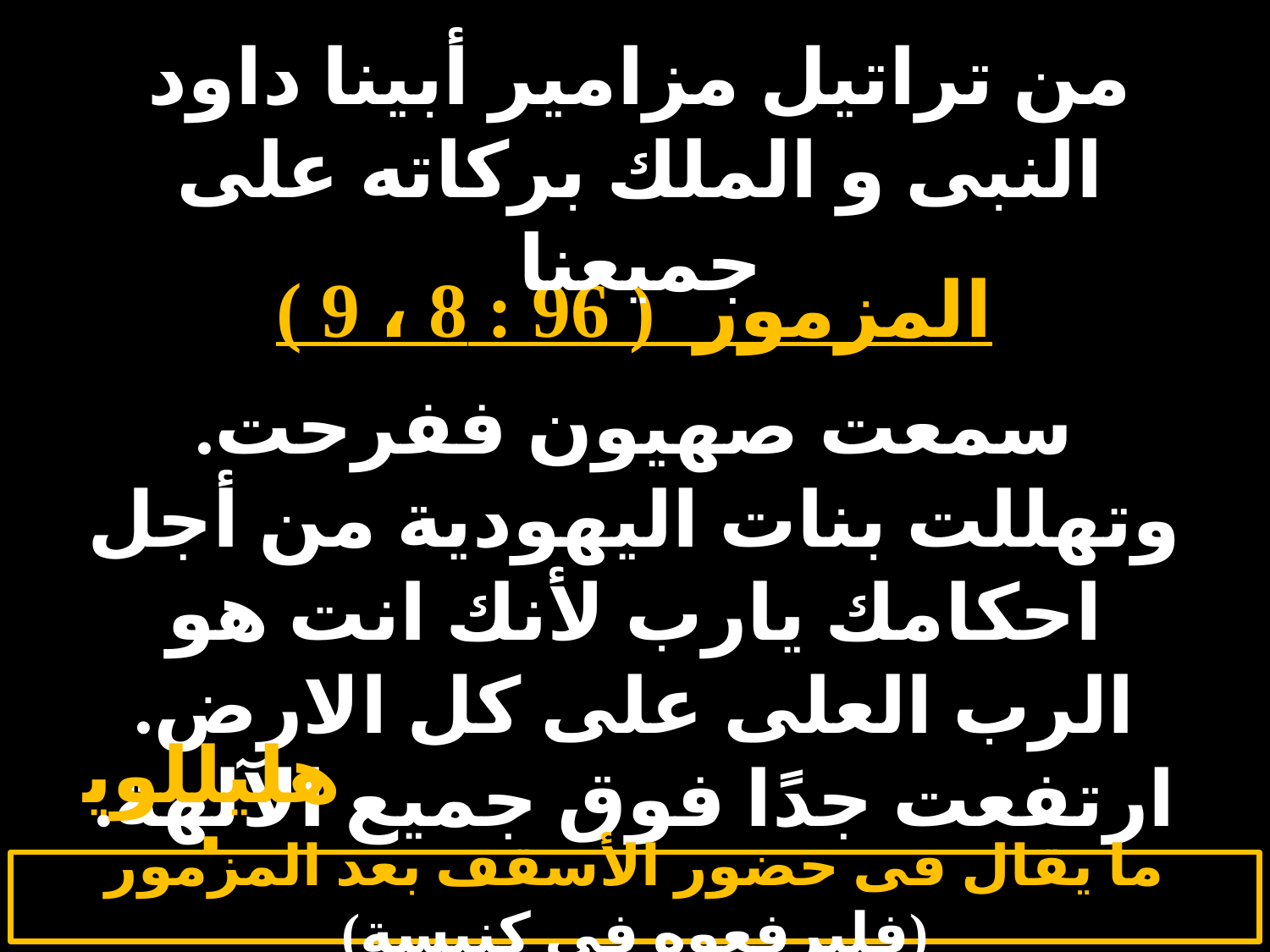

# الخميس 1
من تراتيل مزامير أبينا داود النبى و الملك بركاته على جميعنا
المزمور  ( 96 : 8 ، 9 )
سمعت صهيون ففرحت. وتهللت بنات اليهودية من أجل احكامك يارب لأنك انت هو الرب العلى على كل الارض. ارتفعت جدًا فوق جميع الآلهة.
هليللويا
ما يقال فى حضور الأسقف بعد المزمور (فليرفعوه فى كنيسة)